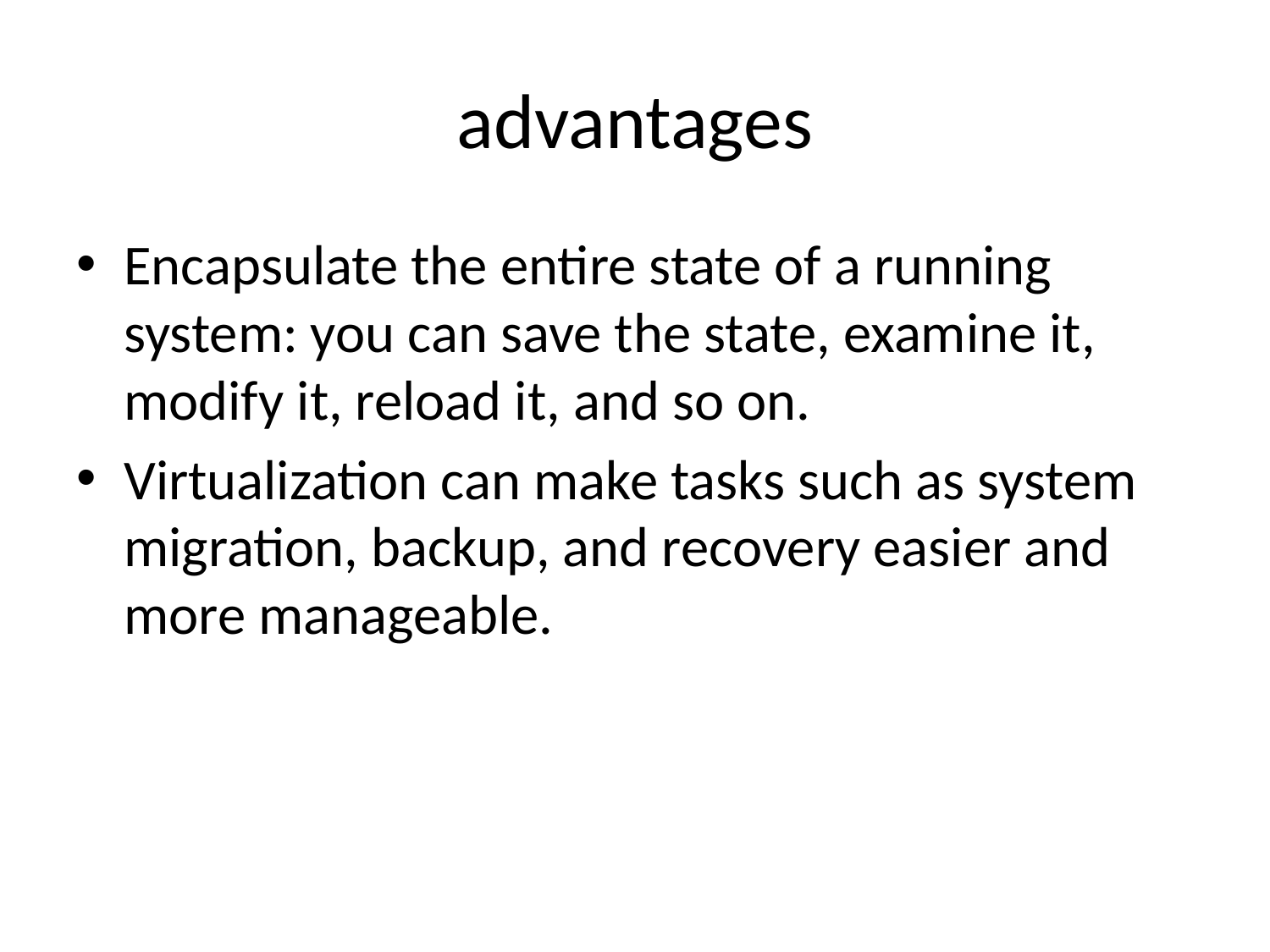

# advantages
Encapsulate the entire state of a running system: you can save the state, examine it, modify it, reload it, and so on.
Virtualization can make tasks such as system migration, backup, and recovery easier and more manageable.